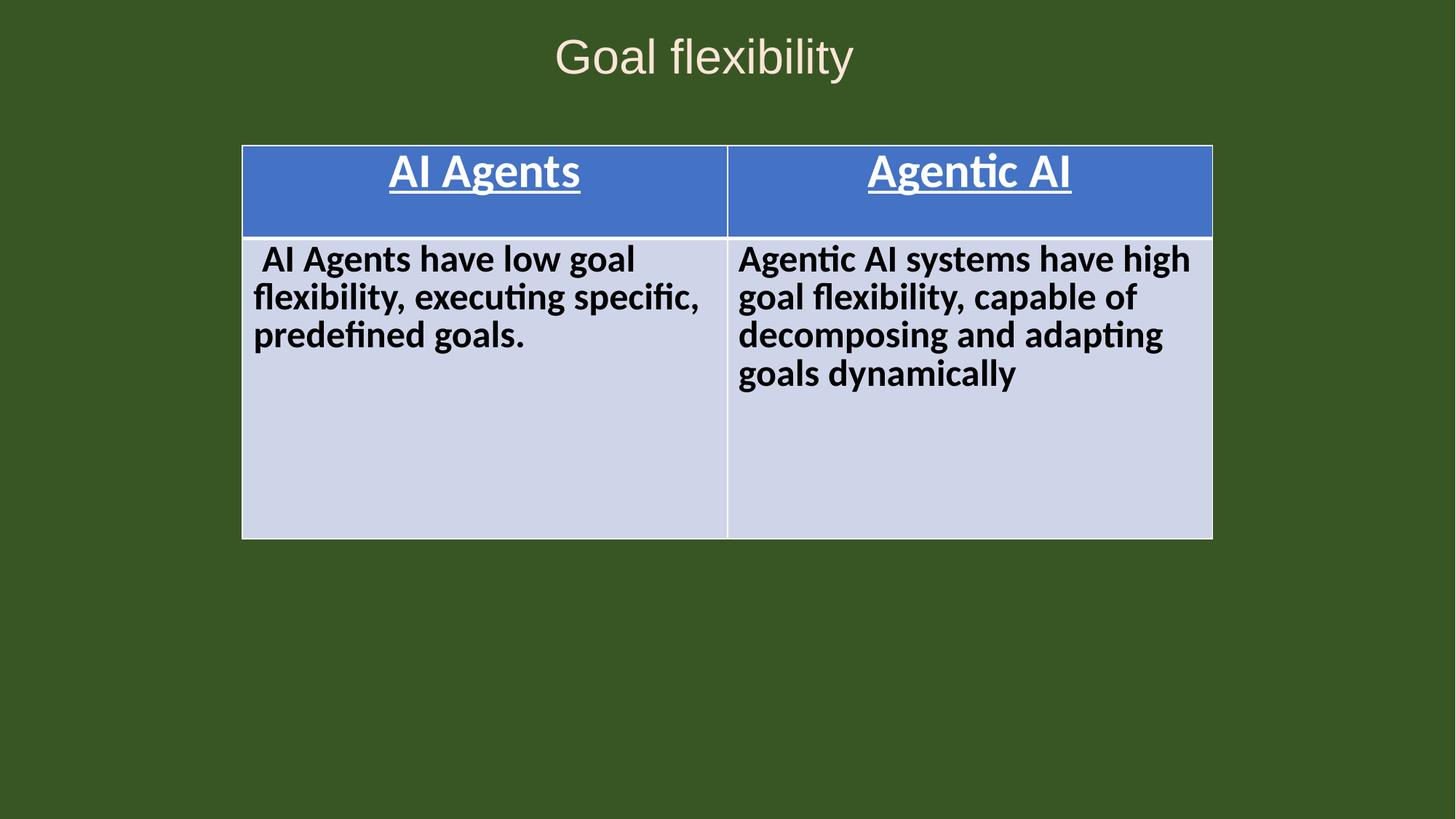

Goal flexibility

| AI Agents | Agentic AI |
| --- | --- |
| AI Agents have low goal flexibility, executing specific, predefined goals. | Agentic AI systems have high goal flexibility, capable of decomposing and adapting goals dynamically |